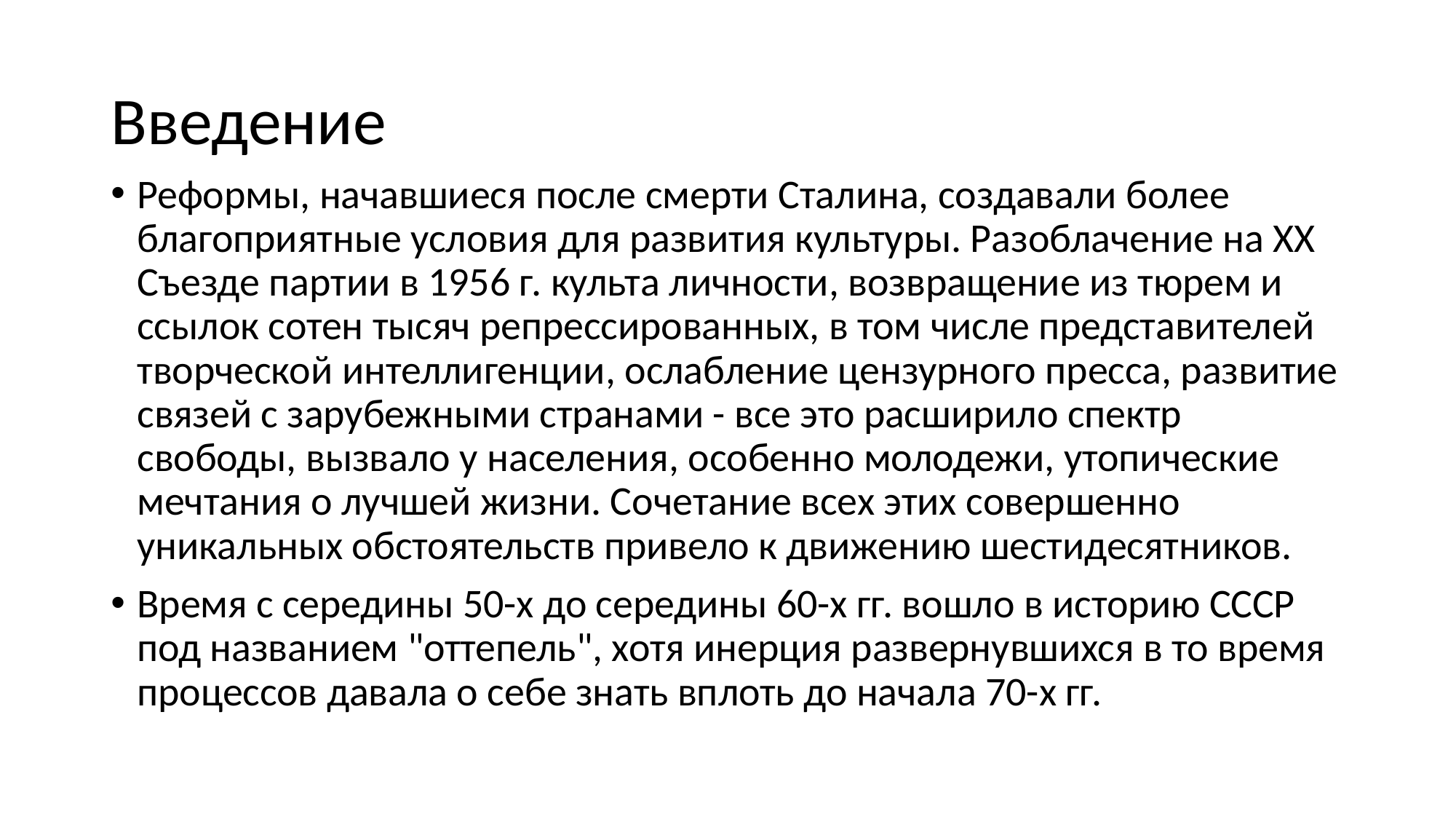

# Введение
Реформы, начавшиеся после смерти Сталина, создавали более благоприятные условия для развития культуры. Разоблачение на XX Съезде партии в 1956 г. культа личности, возвращение из тюрем и ссылок сотен тысяч репрессированных, в том числе представителей творческой интеллигенции, ослабление цензурного пресса, развитие связей с зарубежными странами - все это расширило спектр свободы, вызвало у населения, особенно молодежи, утопические мечтания о лучшей жизни. Сочетание всех этих совершенно уникальных обстоятельств привело к движению шестидесятников.
Время с середины 50-х до середины 60-х гг. вошло в историю СССР под названием "оттепель", хотя инерция развернувшихся в то время процессов давала о себе знать вплоть до начала 70-х гг.